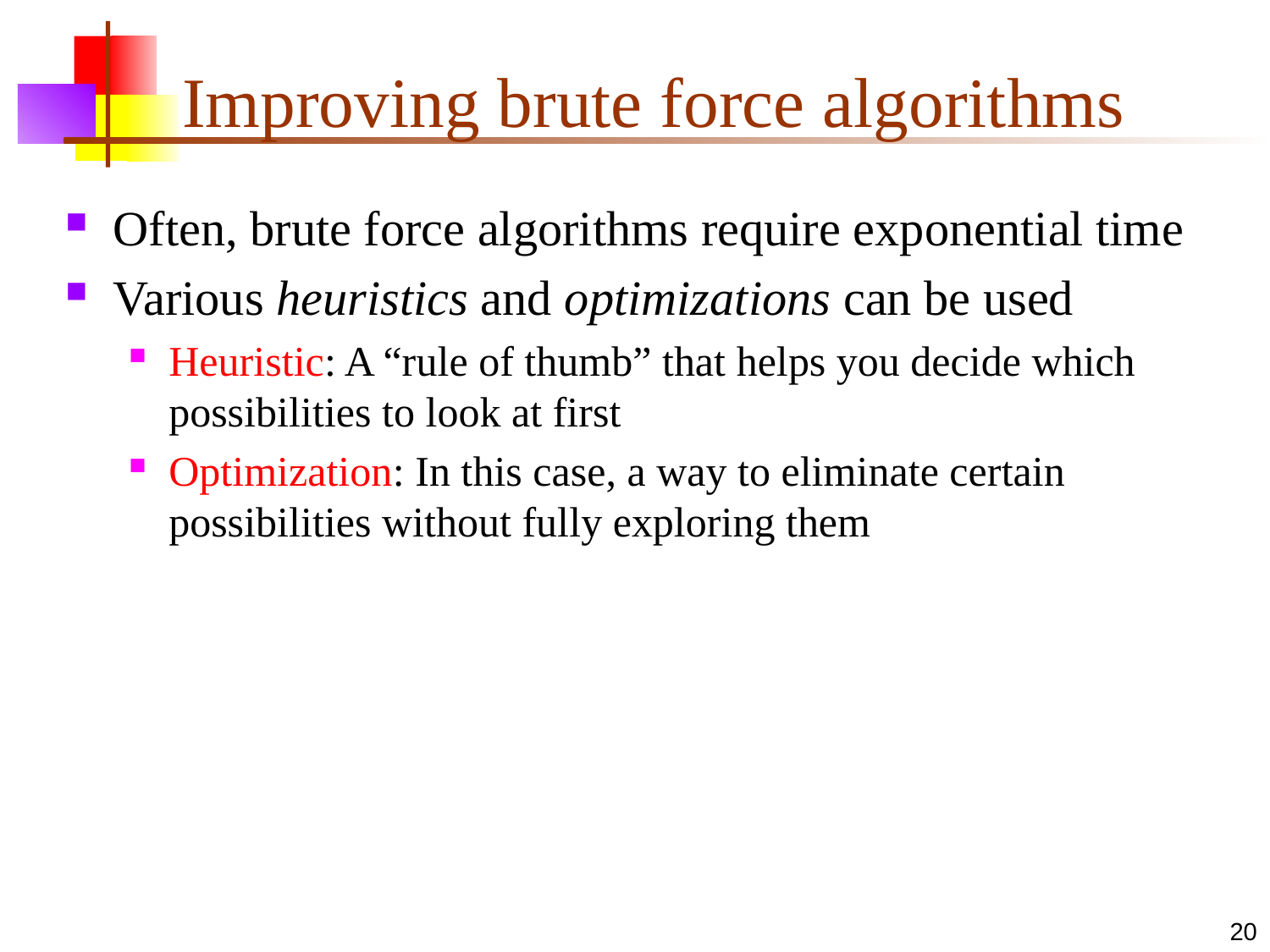

# Improving brute force algorithms
Often, brute force algorithms require exponential time
Various heuristics and optimizations can be used
Heuristic: A “rule of thumb” that helps you decide which possibilities to look at first
Optimization: In this case, a way to eliminate certain possibilities without fully exploring them
20